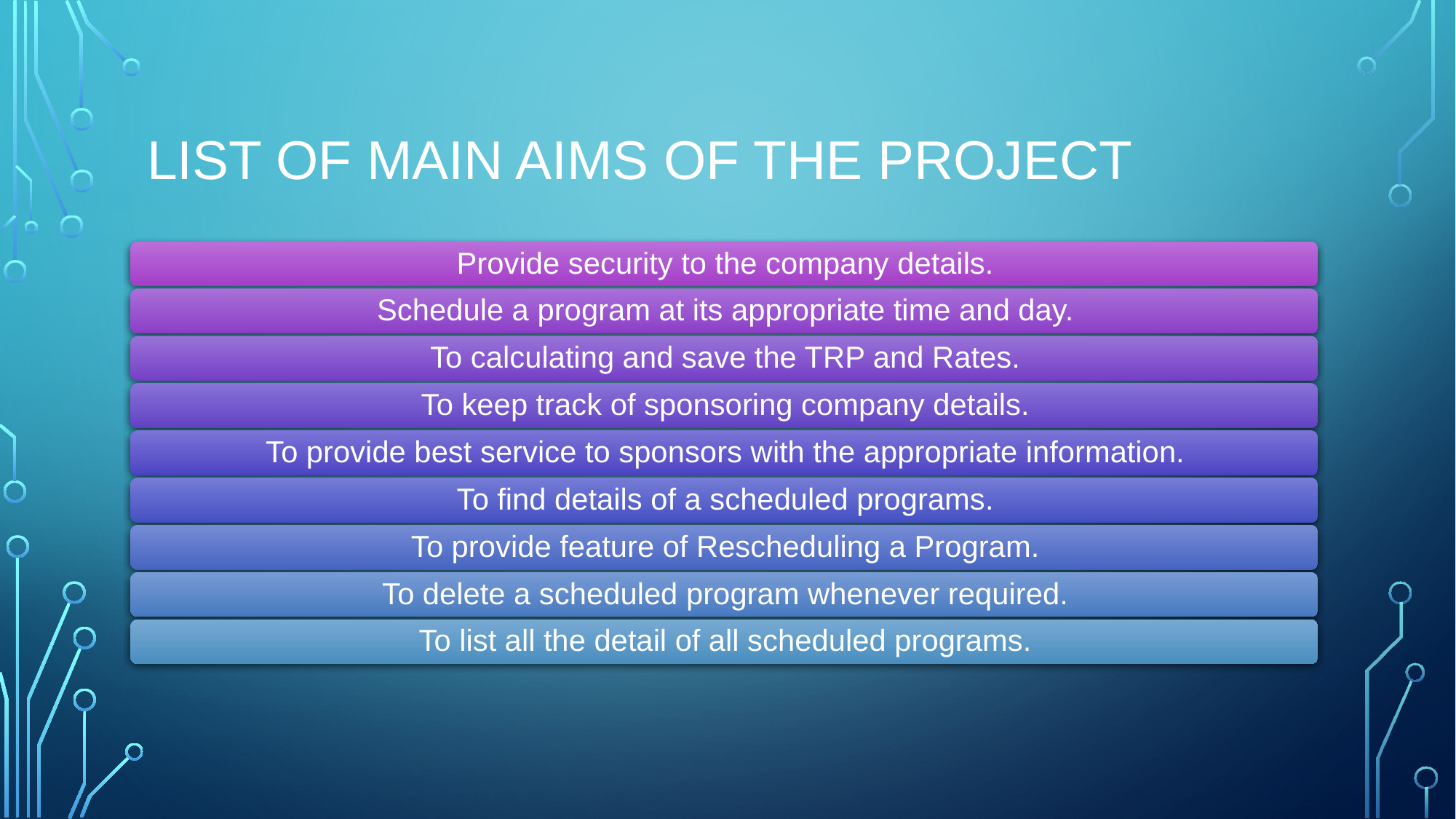

# List of main aims of the project
Provide security to the company details.
Schedule a program at its appropriate time and day.
To calculating and save the TRP and Rates.
To keep track of sponsoring company details.
To provide best service to sponsors with the appropriate information.
To find details of a scheduled programs.
To provide feature of Rescheduling a Program.
To delete a scheduled program whenever required.
To list all the detail of all scheduled programs.